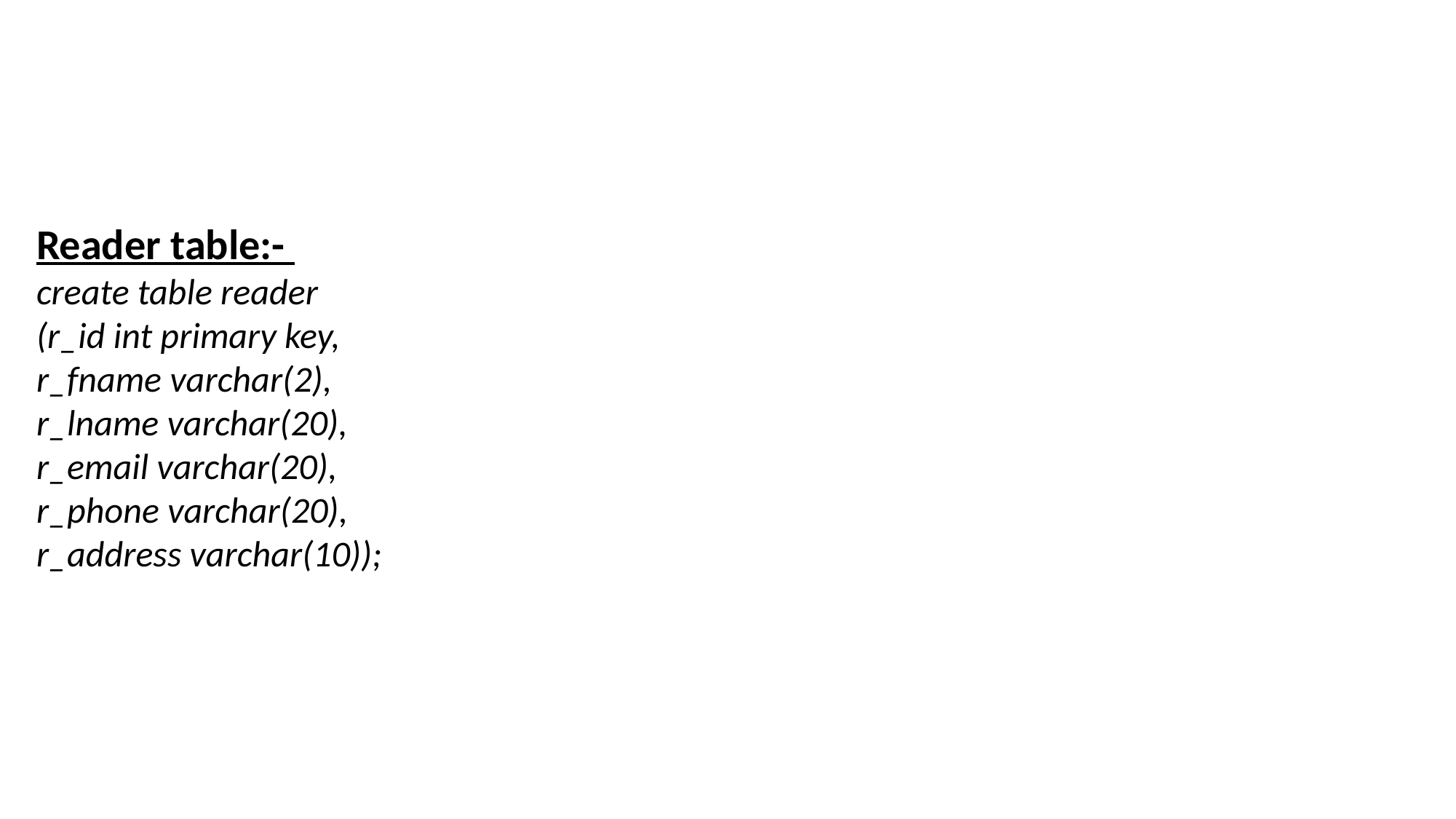

Reader table:-
create table reader
(r_id int primary key,
r_fname varchar(2),
r_lname varchar(20),
r_email varchar(20),
r_phone varchar(20),
r_address varchar(10));